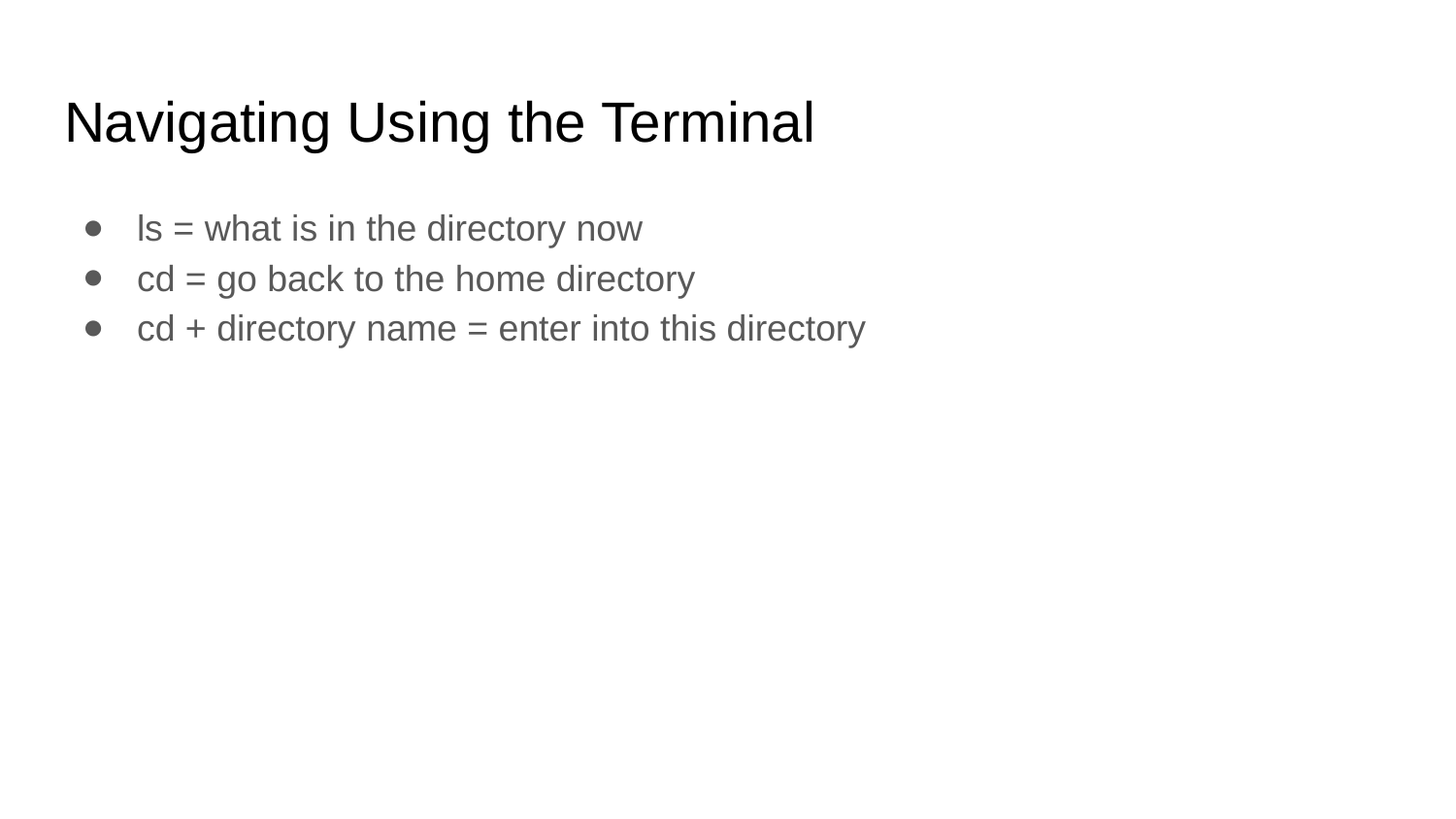

# Navigating Using the Terminal
ls = what is in the directory now
cd = go back to the home directory
cd + directory name = enter into this directory